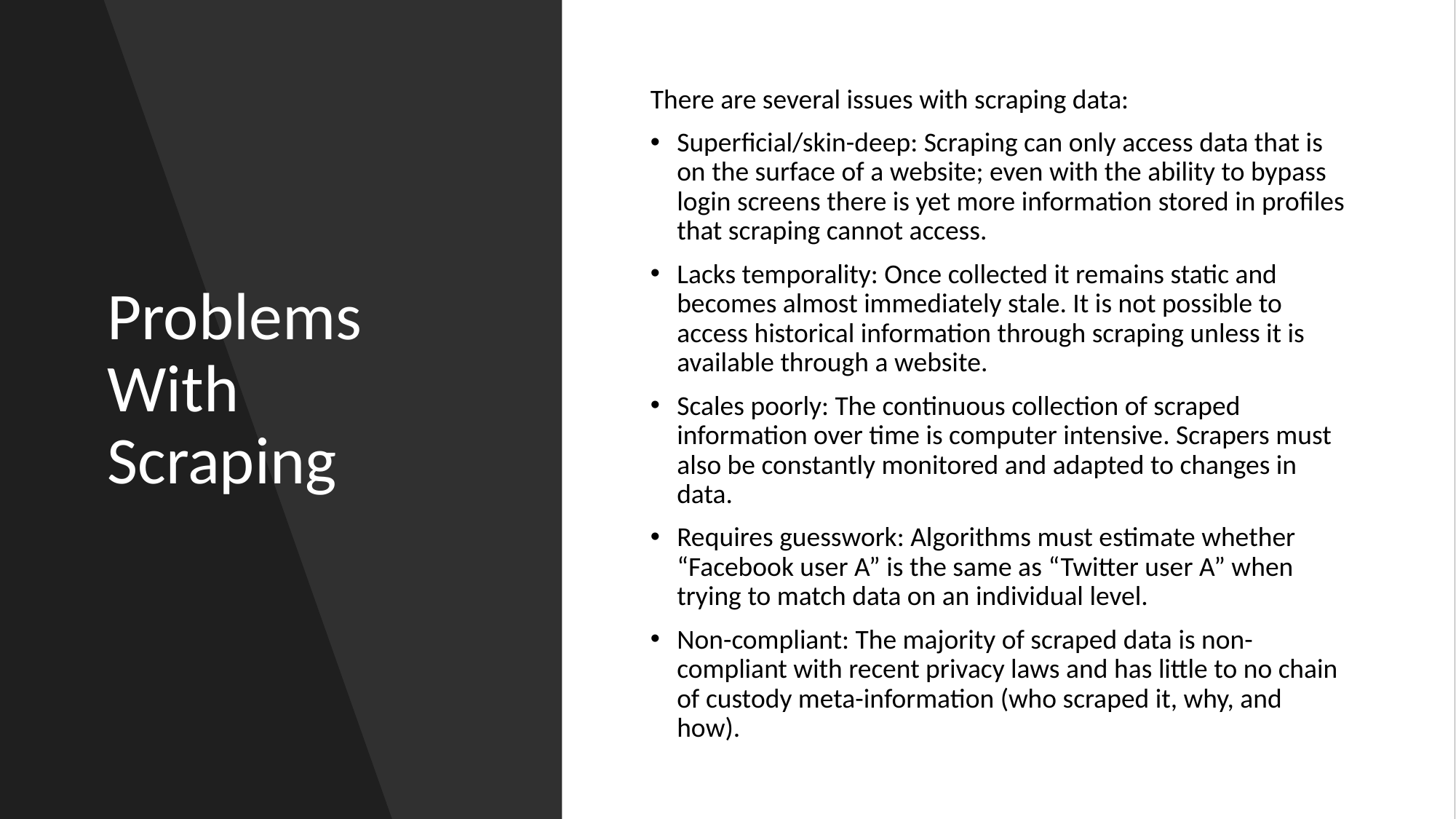

There are several issues with scraping data:
Superficial/skin-deep: Scraping can only access data that is on the surface of a website; even with the ability to bypass login screens there is yet more information stored in profiles that scraping cannot access.
Lacks temporality: Once collected it remains static and becomes almost immediately stale. It is not possible to access historical information through scraping unless it is available through a website.
Scales poorly: The continuous collection of scraped information over time is computer intensive. Scrapers must also be constantly monitored and adapted to changes in data.
Requires guesswork: Algorithms must estimate whether “Facebook user A” is the same as “Twitter user A” when trying to match data on an individual level.
Non-compliant: The majority of scraped data is non-compliant with recent privacy laws and has little to no chain of custody meta-information (who scraped it, why, and how).
# Problems With Scraping